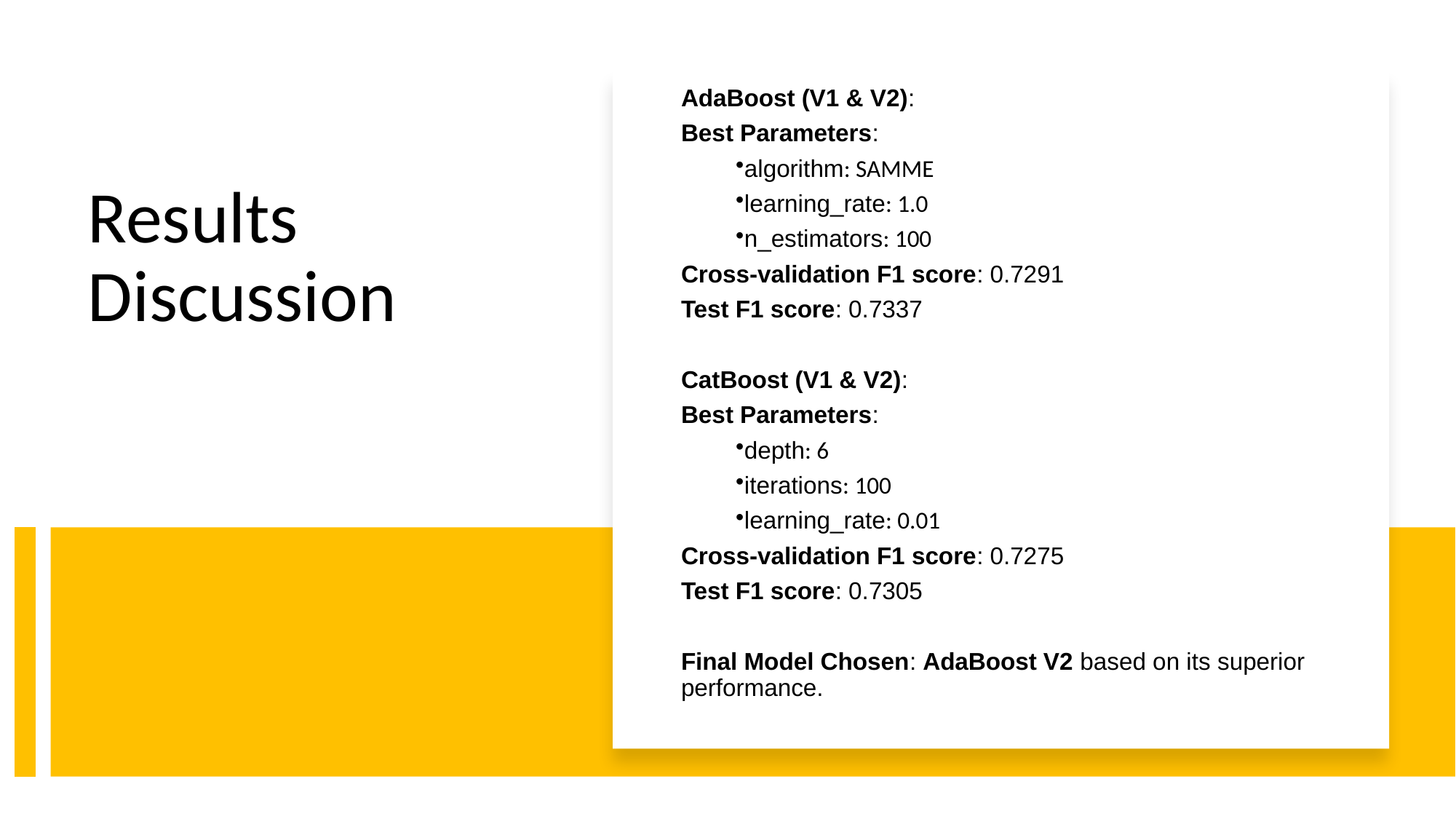

AdaBoost (V1 & V2):
Best Parameters:
algorithm: SAMME
learning_rate: 1.0
n_estimators: 100
Cross-validation F1 score: 0.7291
Test F1 score: 0.7337

CatBoost (V1 & V2):
Best Parameters:
depth: 6
iterations: 100
learning_rate: 0.01
Cross-validation F1 score: 0.7275
Test F1 score: 0.7305

Final Model Chosen: AdaBoost V2 based on its superior performance.
# Results Discussion